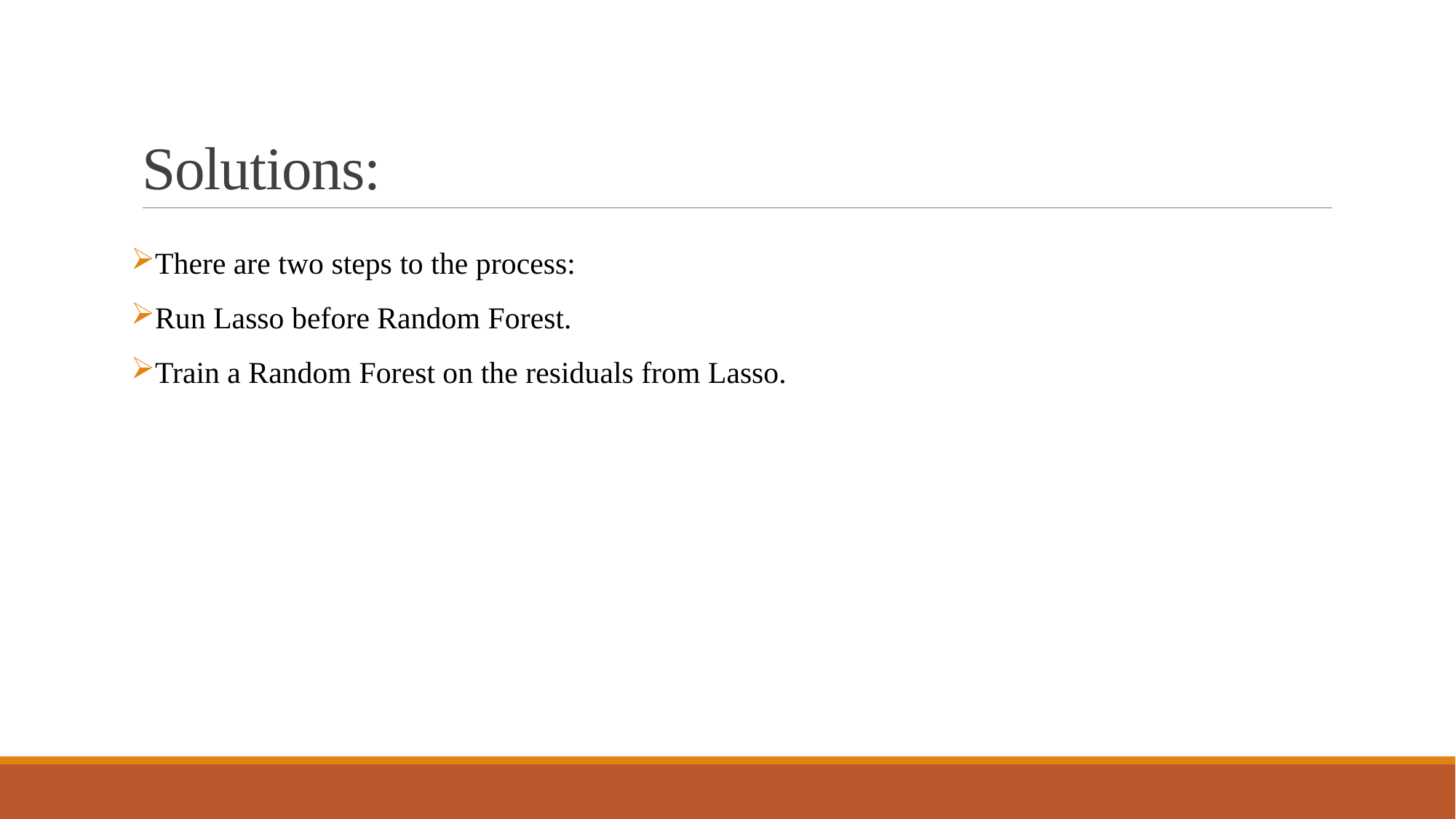

# Solutions:
There are two steps to the process:
Run Lasso before Random Forest.
Train a Random Forest on the residuals from Lasso.